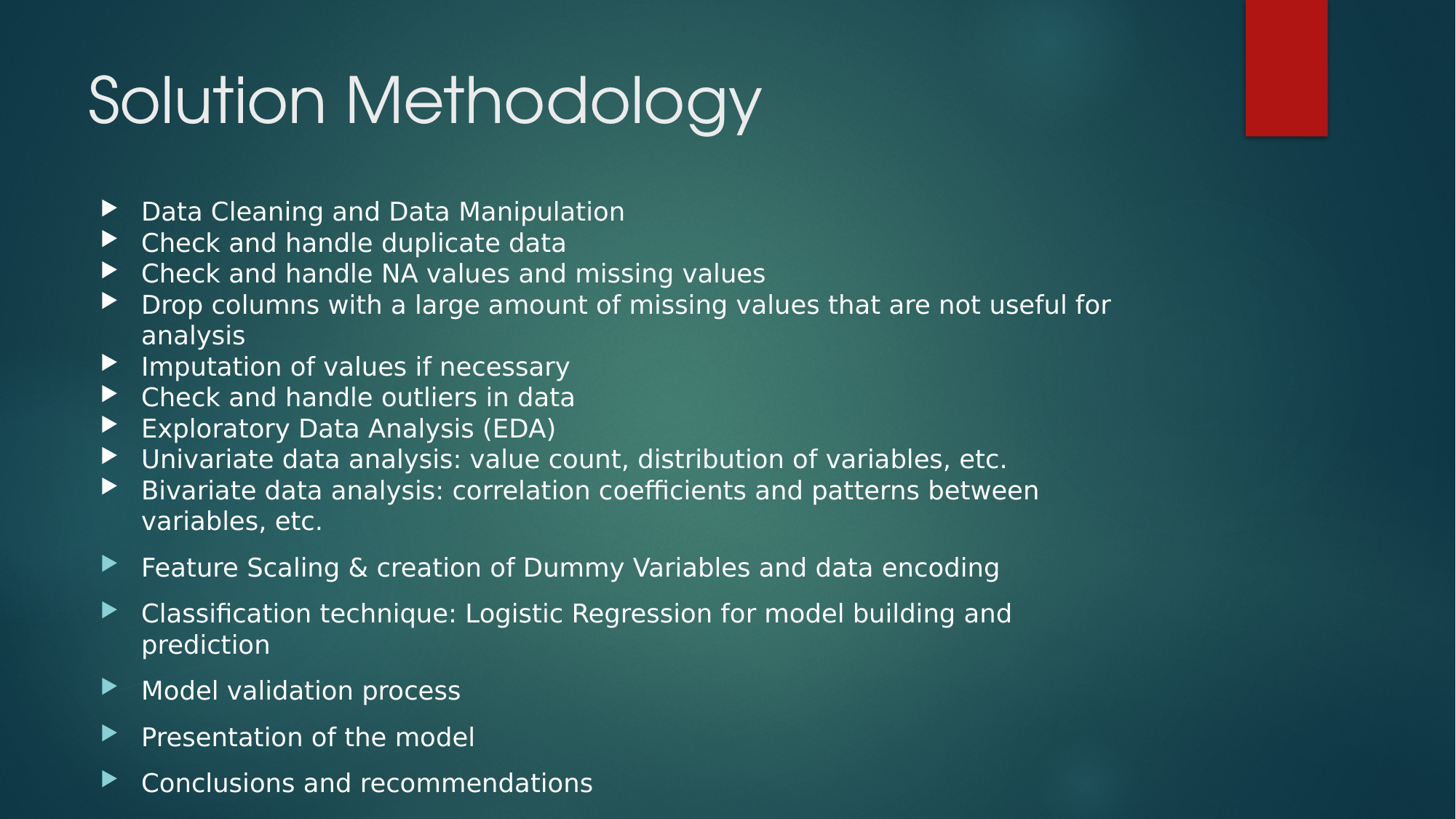

# Solution Methodology

Data Cleaning and Data Manipulation
Check and handle duplicate data
Check and handle NA values and missing values
Drop columns with a large amount of missing values that are not useful for analysis
Imputation of values if necessary
Check and handle outliers in data
Exploratory Data Analysis (EDA)
Univariate data analysis: value count, distribution of variables, etc.
Bivariate data analysis: correlation coefficients and patterns between variables, etc.
Feature Scaling & creation of Dummy Variables and data encoding
Classification technique: Logistic Regression for model building and prediction
Model validation process
Presentation of the model
Conclusions and recommendations